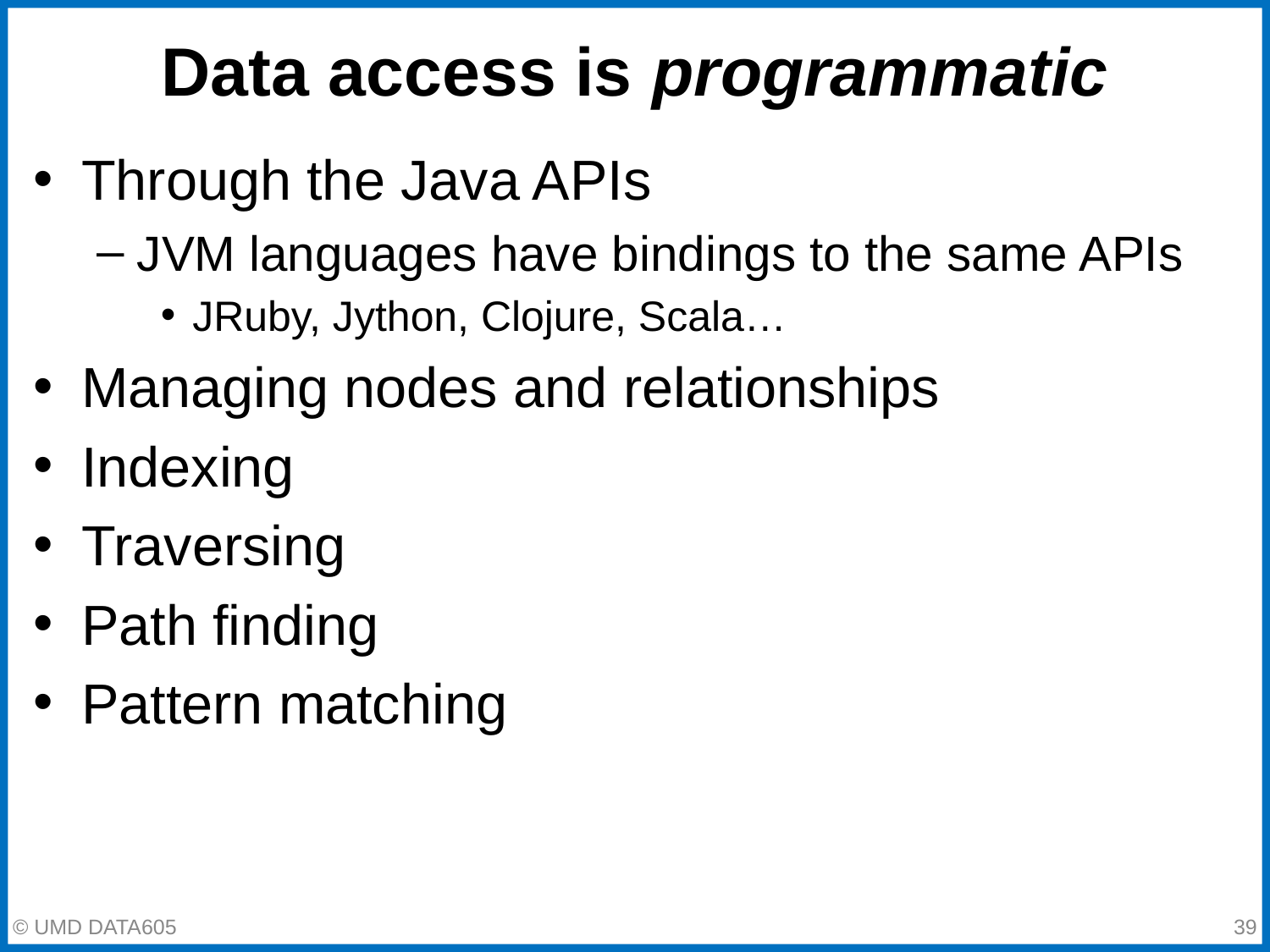

# Data access is programmatic
Through the Java APIs
JVM languages have bindings to the same APIs
JRuby, Jython, Clojure, Scala…
Managing nodes and relationships
Indexing
Traversing
Path finding
Pattern matching

39